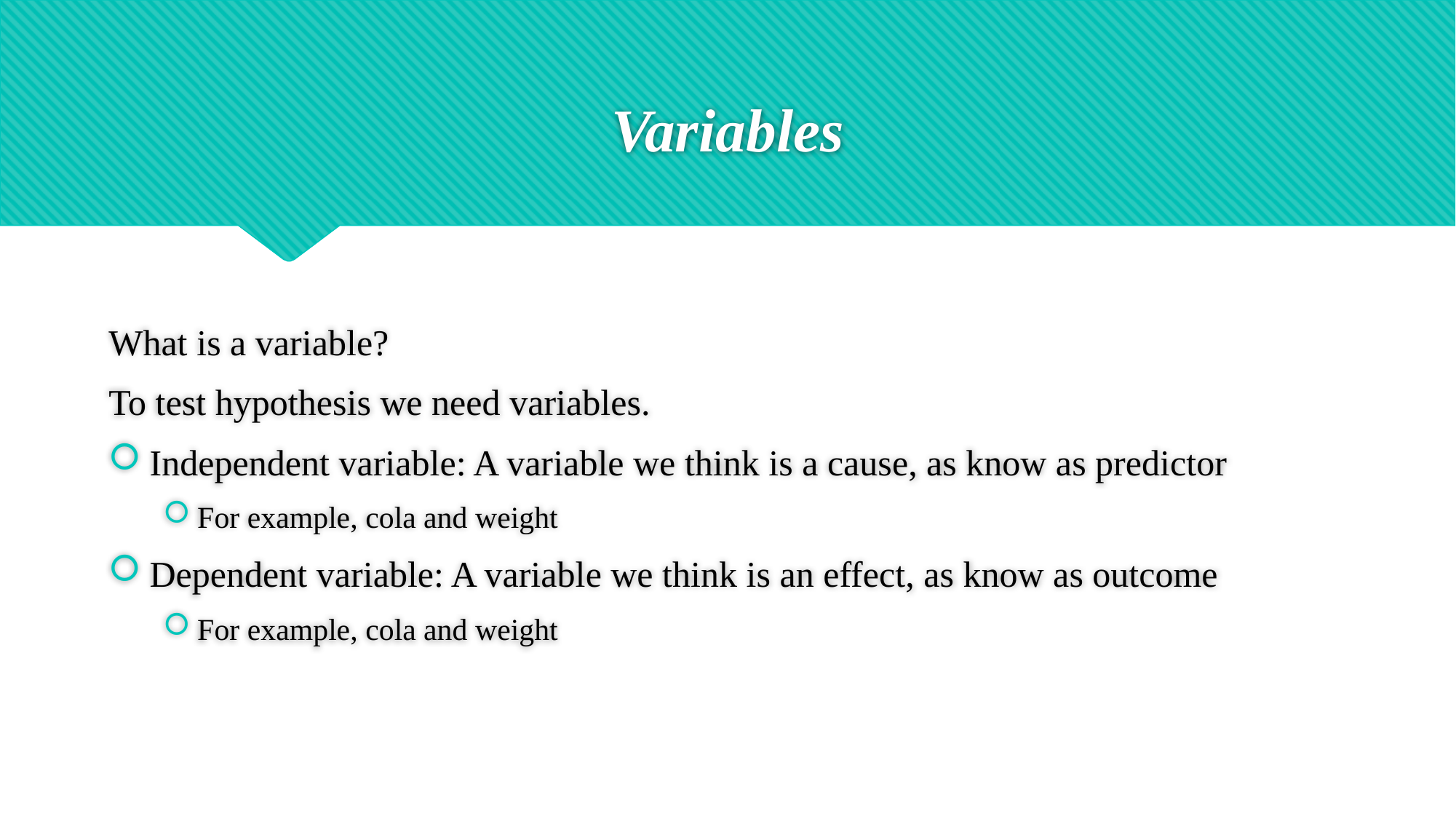

# Variables
What is a variable?
To test hypothesis we need variables.
Independent variable: A variable we think is a cause, as know as predictor
For example, cola and weight
Dependent variable: A variable we think is an effect, as know as outcome
For example, cola and weight